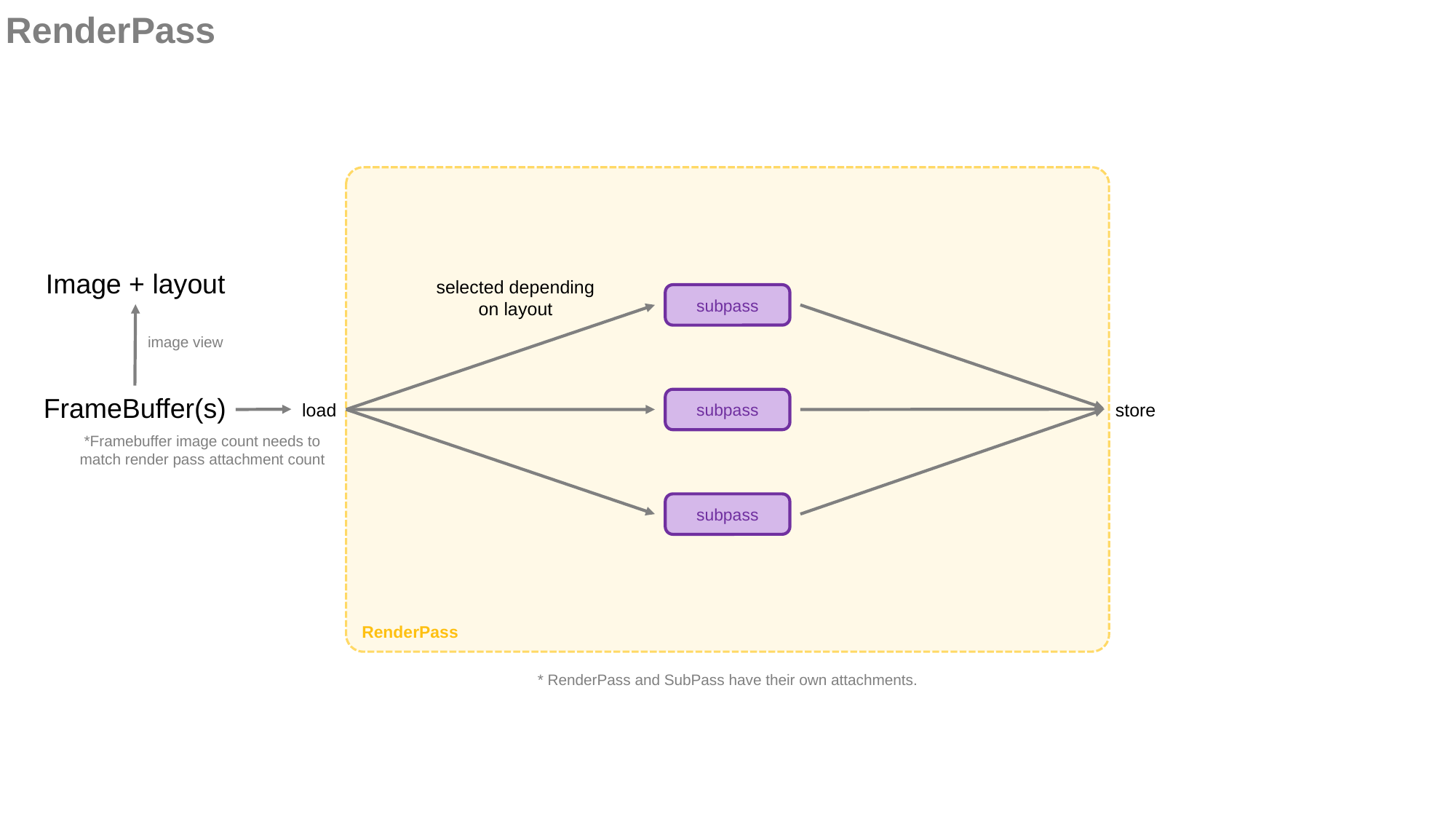

RenderPass
RenderPass
Image + layout
selected depending
on layout
subpass
image view
FrameBuffer(s)
subpass
load
store
*Framebuffer image count needs to
match render pass attachment count
subpass
* RenderPass and SubPass have their own attachments.